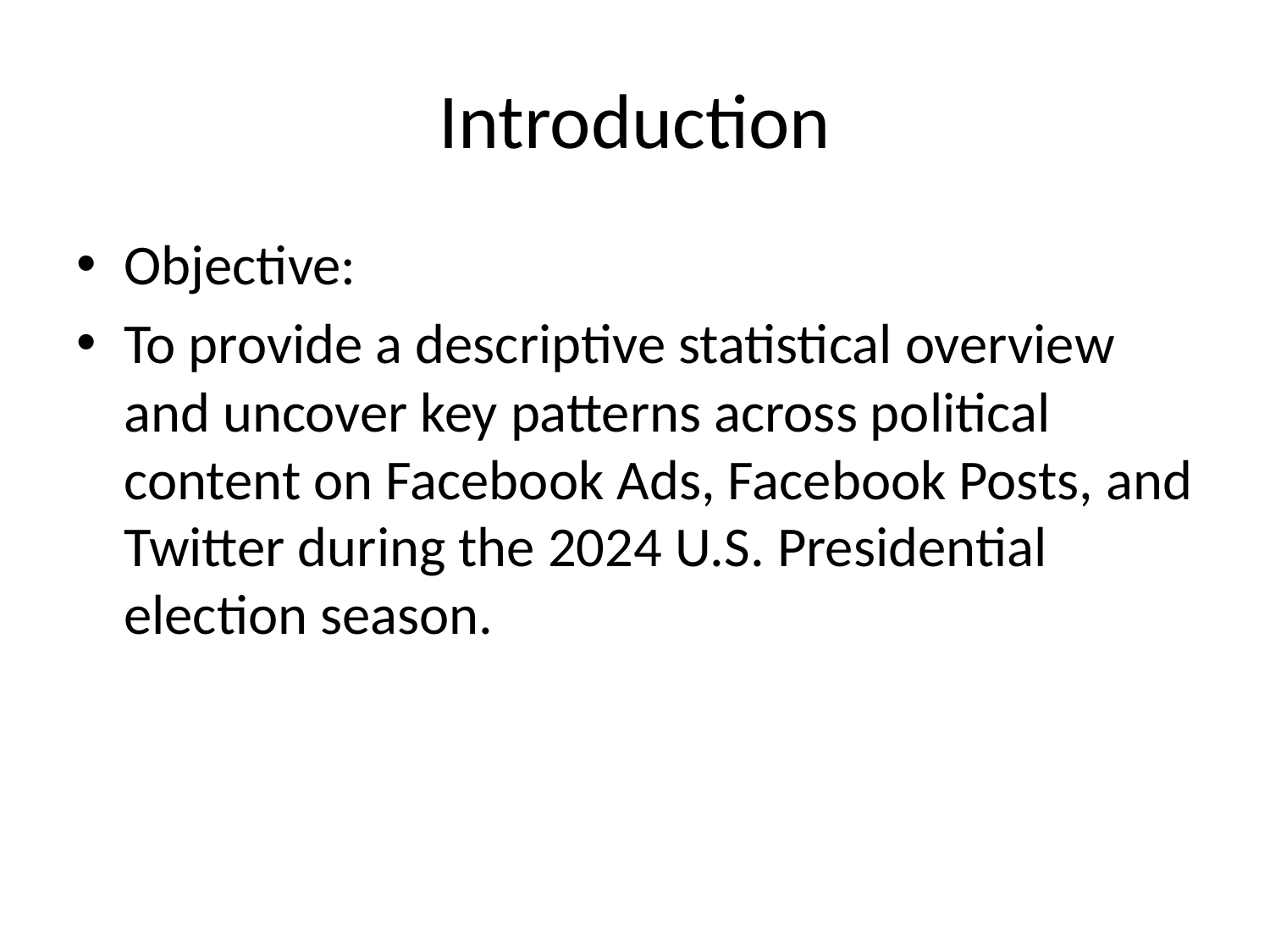

# Introduction
Objective:
To provide a descriptive statistical overview and uncover key patterns across political content on Facebook Ads, Facebook Posts, and Twitter during the 2024 U.S. Presidential election season.